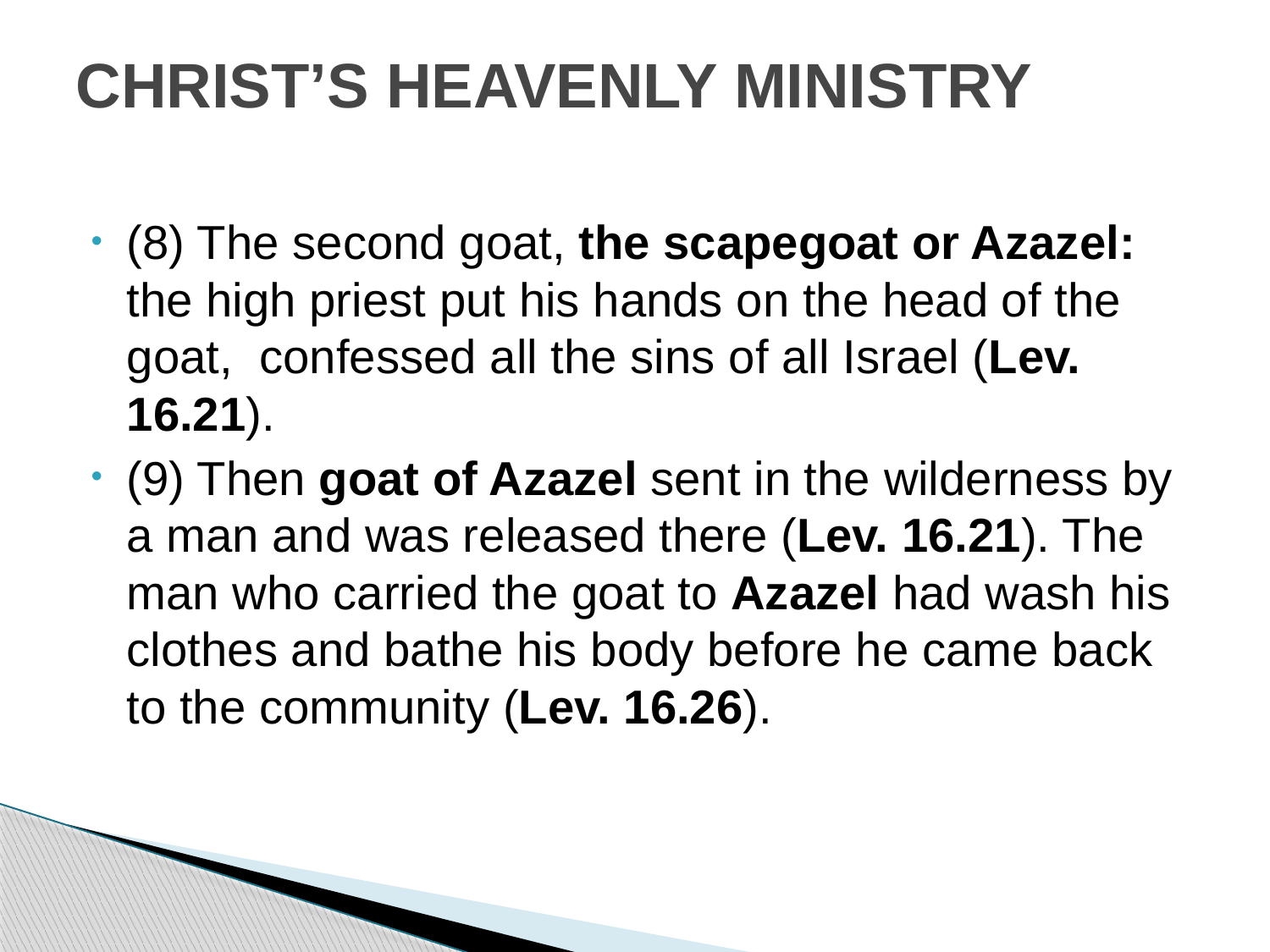

# CHRIST’S HEAVENLY MINISTRY
(8) The second goat, the scapegoat or Azazel: the high priest put his hands on the head of the goat,  confessed all the sins of all Israel (Lev. 16.21).
(9) Then goat of Azazel sent in the wilderness by a man and was released there (Lev. 16.21). The man who carried the goat to Azazel had wash his clothes and bathe his body before he came back to the community (Lev. 16.26).